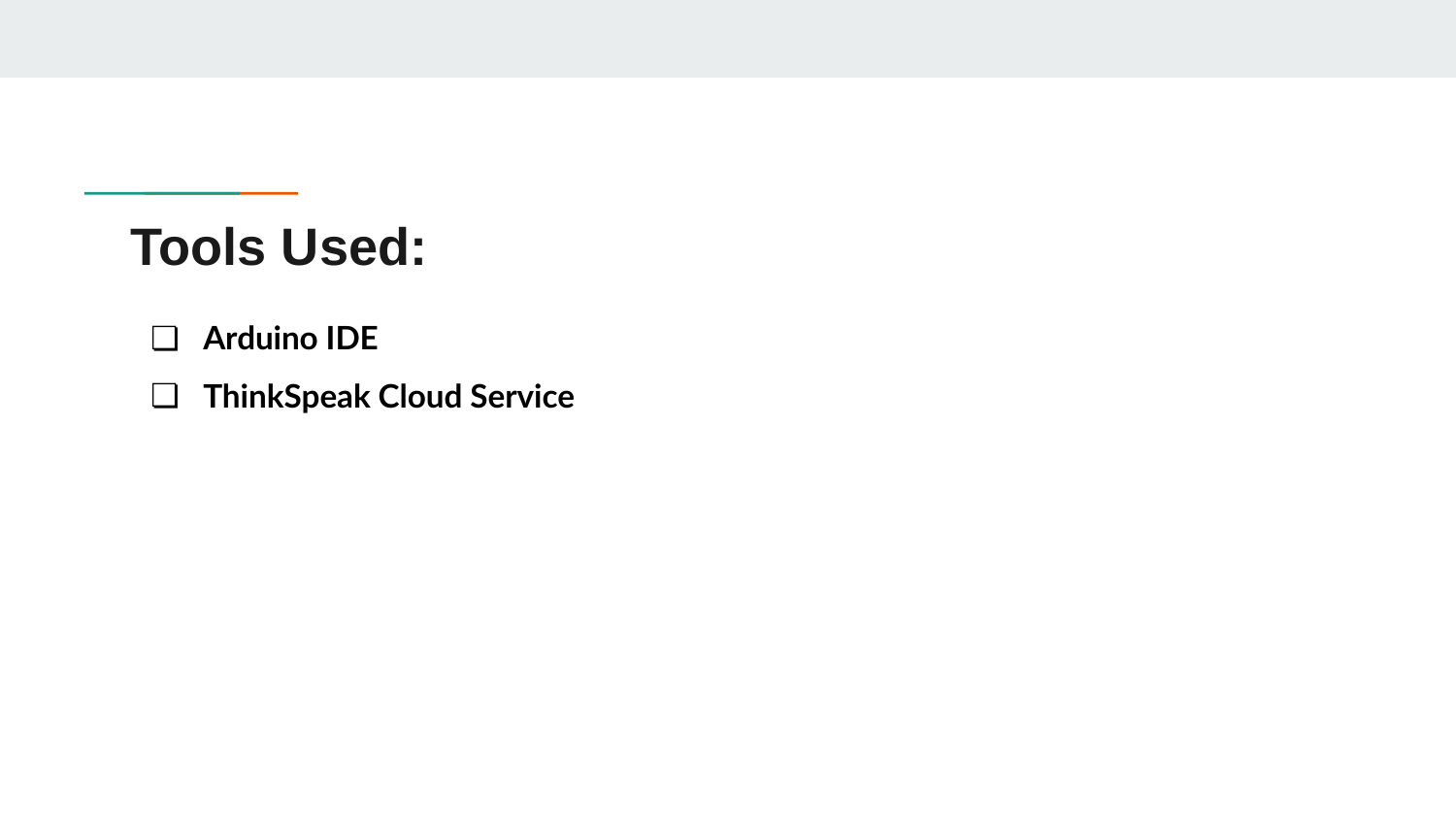

# Tools Used:
Arduino IDE
ThinkSpeak Cloud Service